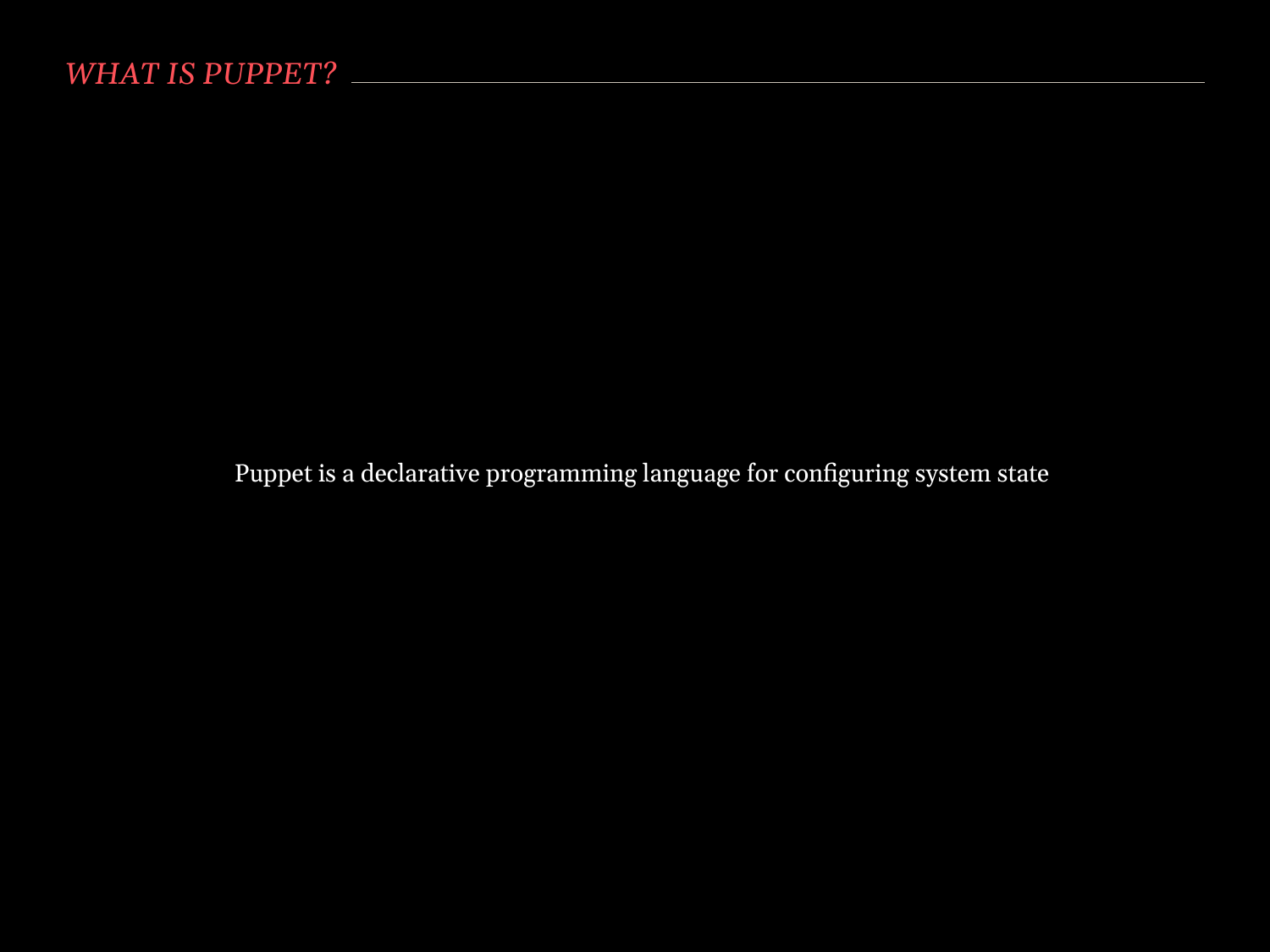

# What is puppet?
Puppet is a declarative programming language for configuring system state